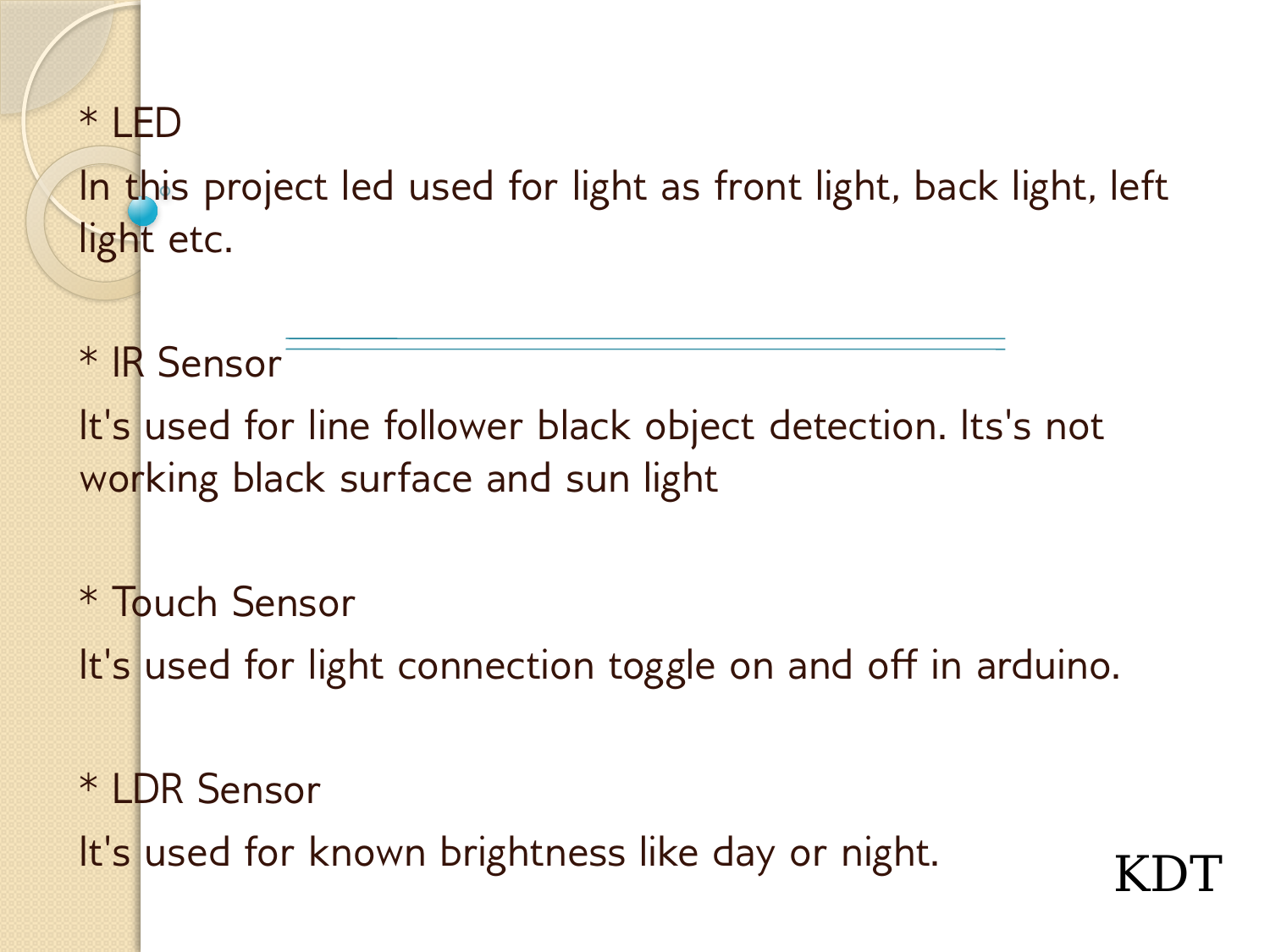

#

* LED
In this project led used for light as front light, back light, left light etc.

* IR Sensor
It's used for line follower black object detection. Its's not working black surface and sun light

* Touch Sensor
It's used for light connection toggle on and off in arduino.

* LDR Sensor
It's used for known brightness like day or night.

KDT